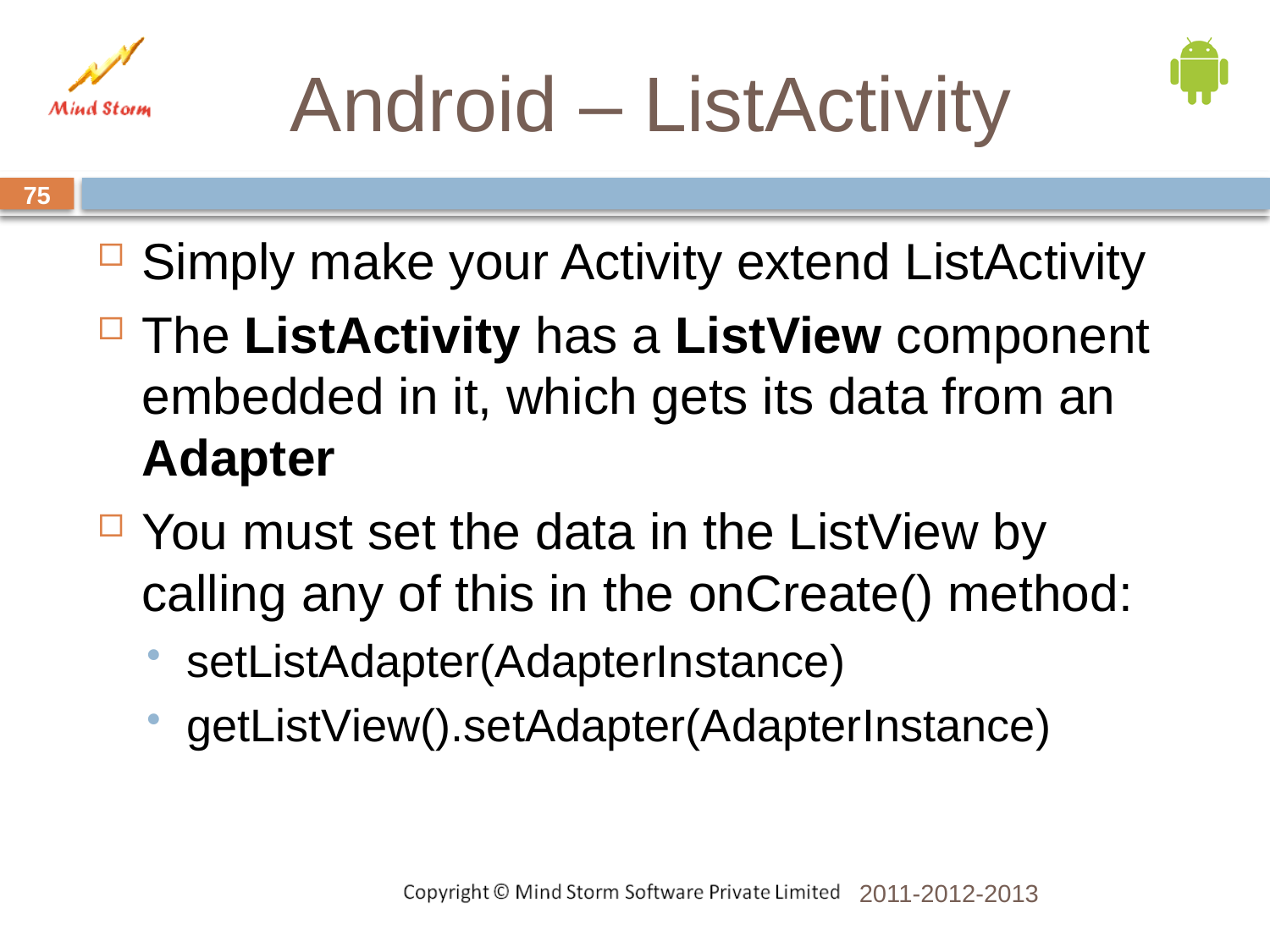

# Android – ListActivity
75
Simply make your Activity extend ListActivity
The ListActivity has a ListView component embedded in it, which gets its data from an Adapter
You must set the data in the ListView by calling any of this in the onCreate() method:
setListAdapter(AdapterInstance)
getListView().setAdapter(AdapterInstance)
2011-2012-2013